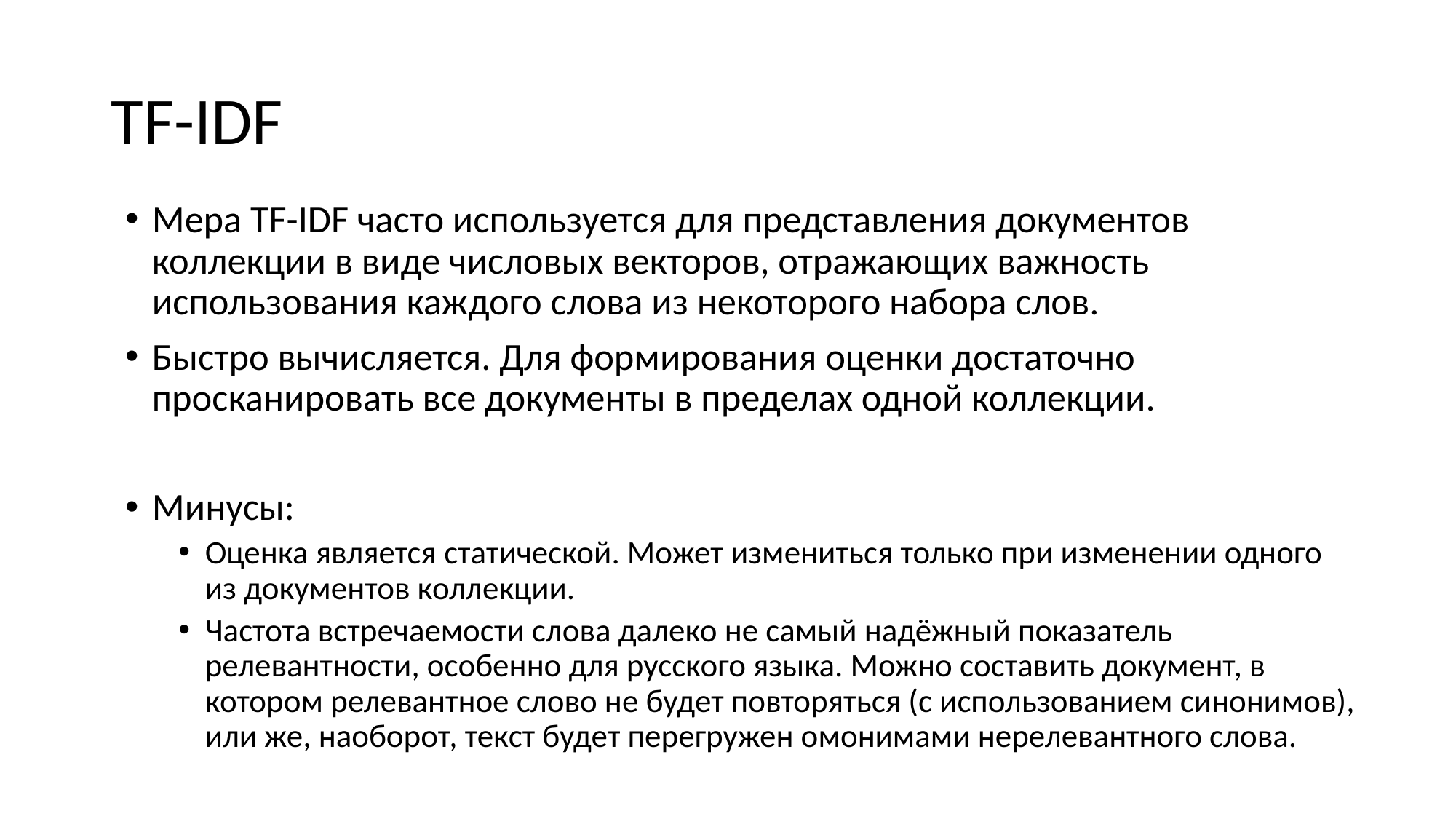

# TF-IDF
Мера TF-IDF часто используется для представления документов коллекции в виде числовых векторов, отражающих важность использования каждого слова из некоторого набора слов.
Быстро вычисляется. Для формирования оценки достаточно просканировать все документы в пределах одной коллекции.

Минусы:
Оценка является статической. Может измениться только при изменении одного из документов коллекции.
Частота встречаемости слова далеко не самый надёжный показатель релевантности, особенно для русского языка. Можно составить документ, в котором релевантное слово не будет повторяться (с использованием синонимов), или же, наоборот, текст будет перегружен омонимами нерелевантного слова.